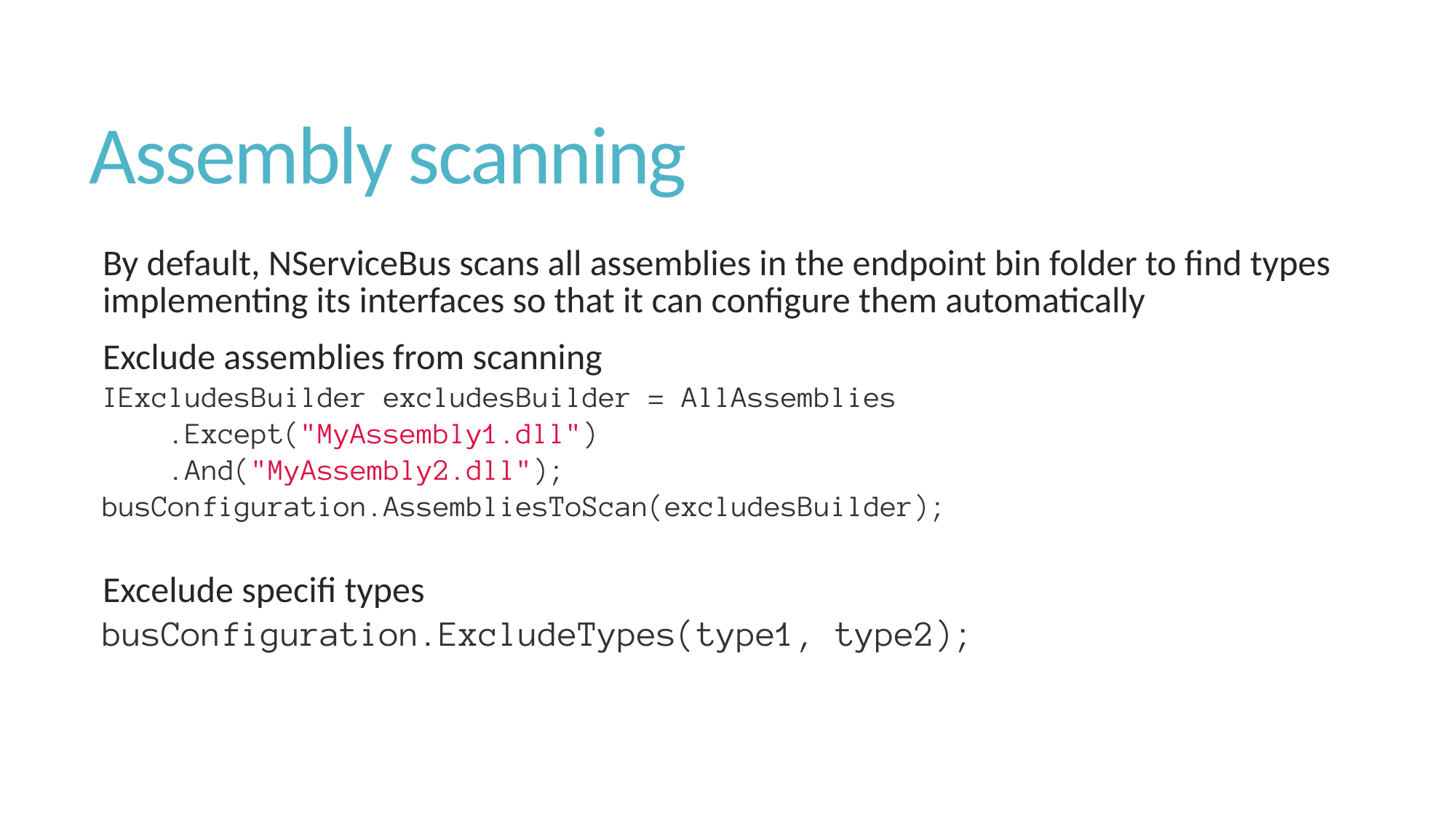

# Assembly scanning
By default, NServiceBus scans all assemblies in the endpoint bin folder to find types implementing its interfaces so that it can configure them automatically
Exclude assemblies from scanning
IExcludesBuilder excludesBuilder = AllAssemblies
    .Except("MyAssembly1.dll")
    .And("MyAssembly2.dll");
busConfiguration.AssembliesToScan(excludesBuilder);

Excelude specifi types
busConfiguration.ExcludeTypes(type1, type2);